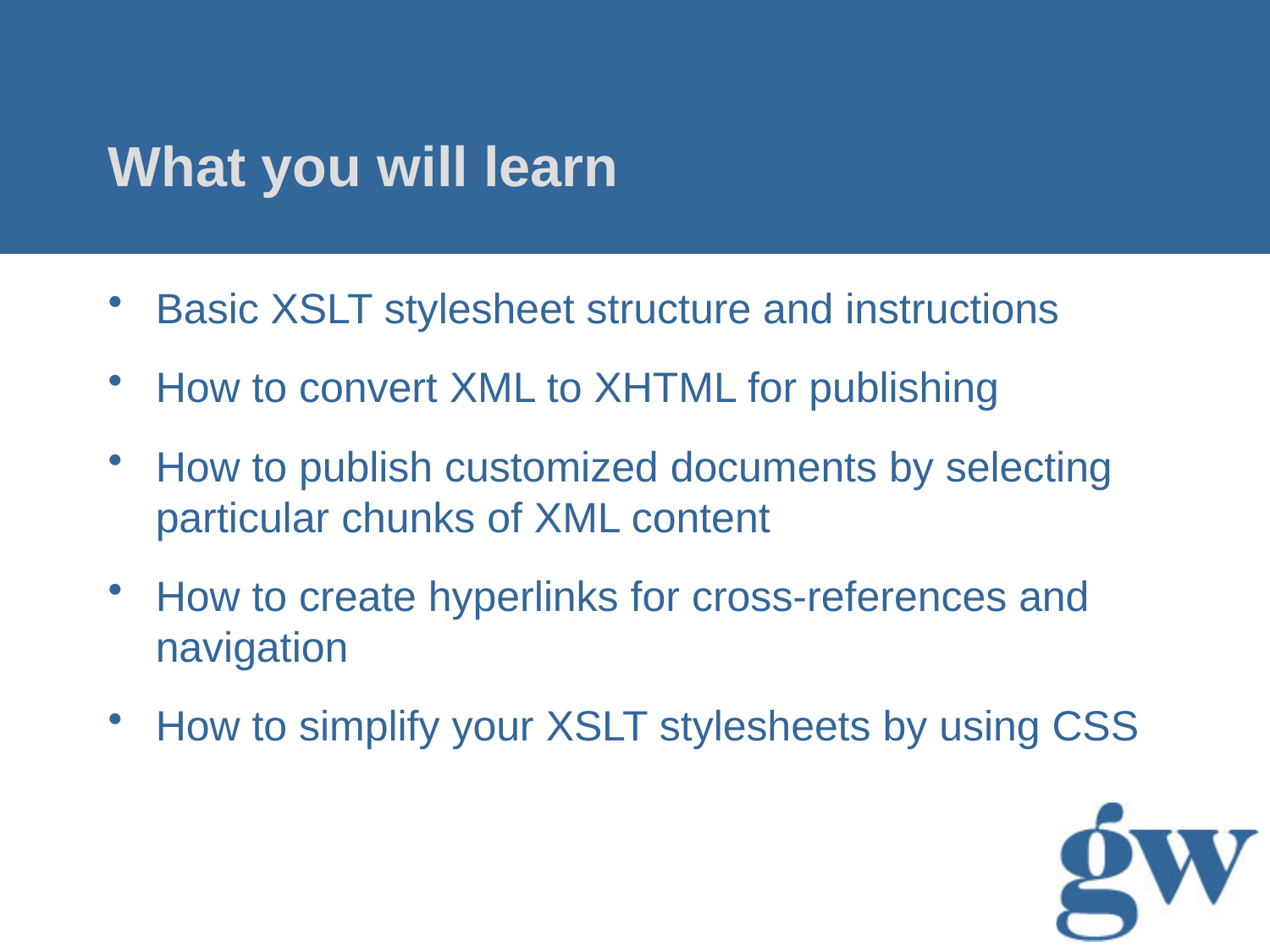

# What you will learn
Basic XSLT stylesheet structure and instructions
How to convert XML to XHTML for publishing
How to publish customized documents by selecting particular chunks of XML content
How to create hyperlinks for cross-references and navigation
How to simplify your XSLT stylesheets by using CSS